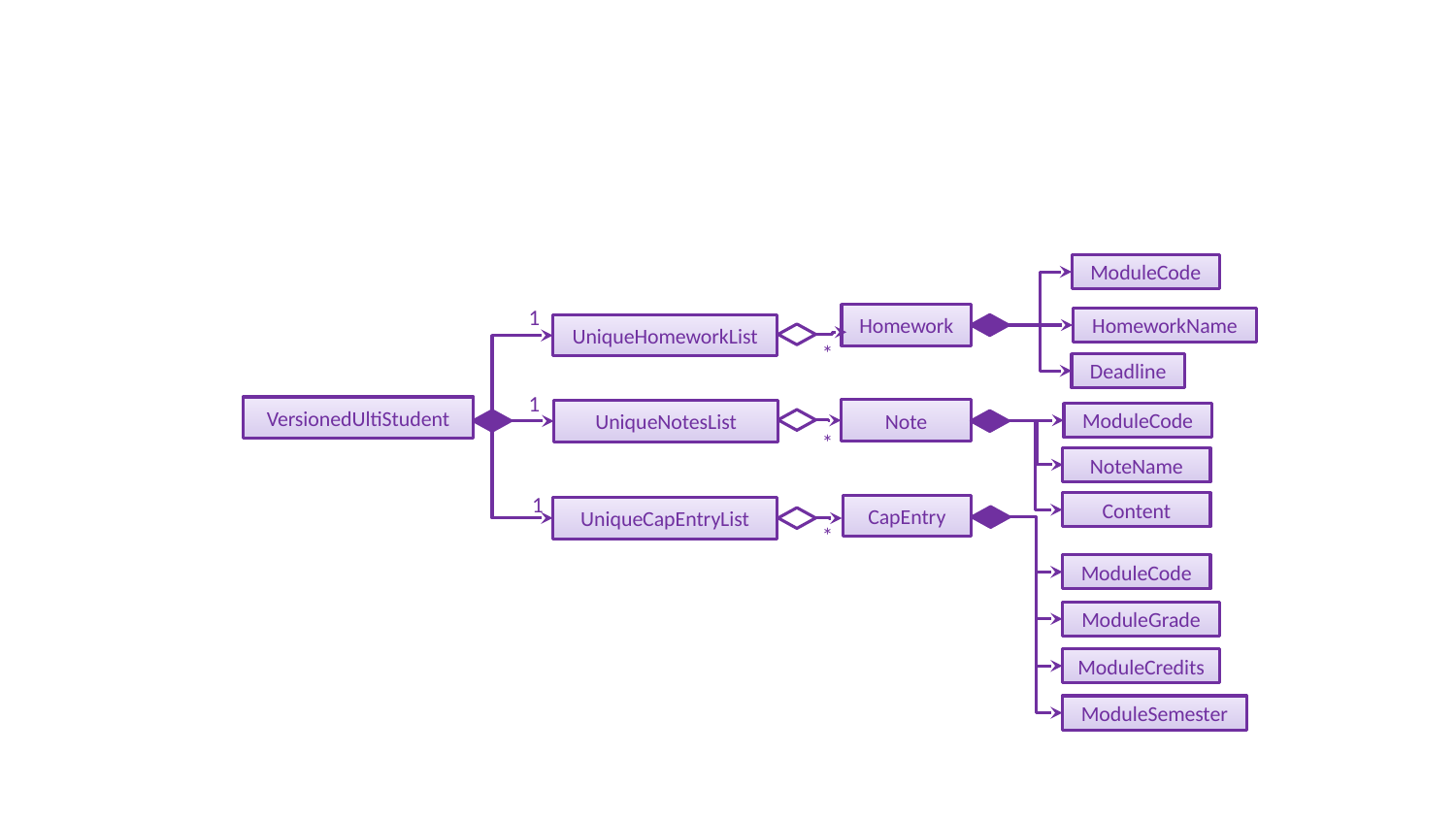

ModuleCode
1
Homework
HomeworkName
UniqueHomeworkList

*

Deadline
1
VersionedUltiStudent
Note
UniqueNotesList
ModuleCode

*
NoteName
1
Content
CapEntry
UniqueCapEntryList

*
ModuleCode
ModuleGrade
ModuleCredits
ModuleSemester